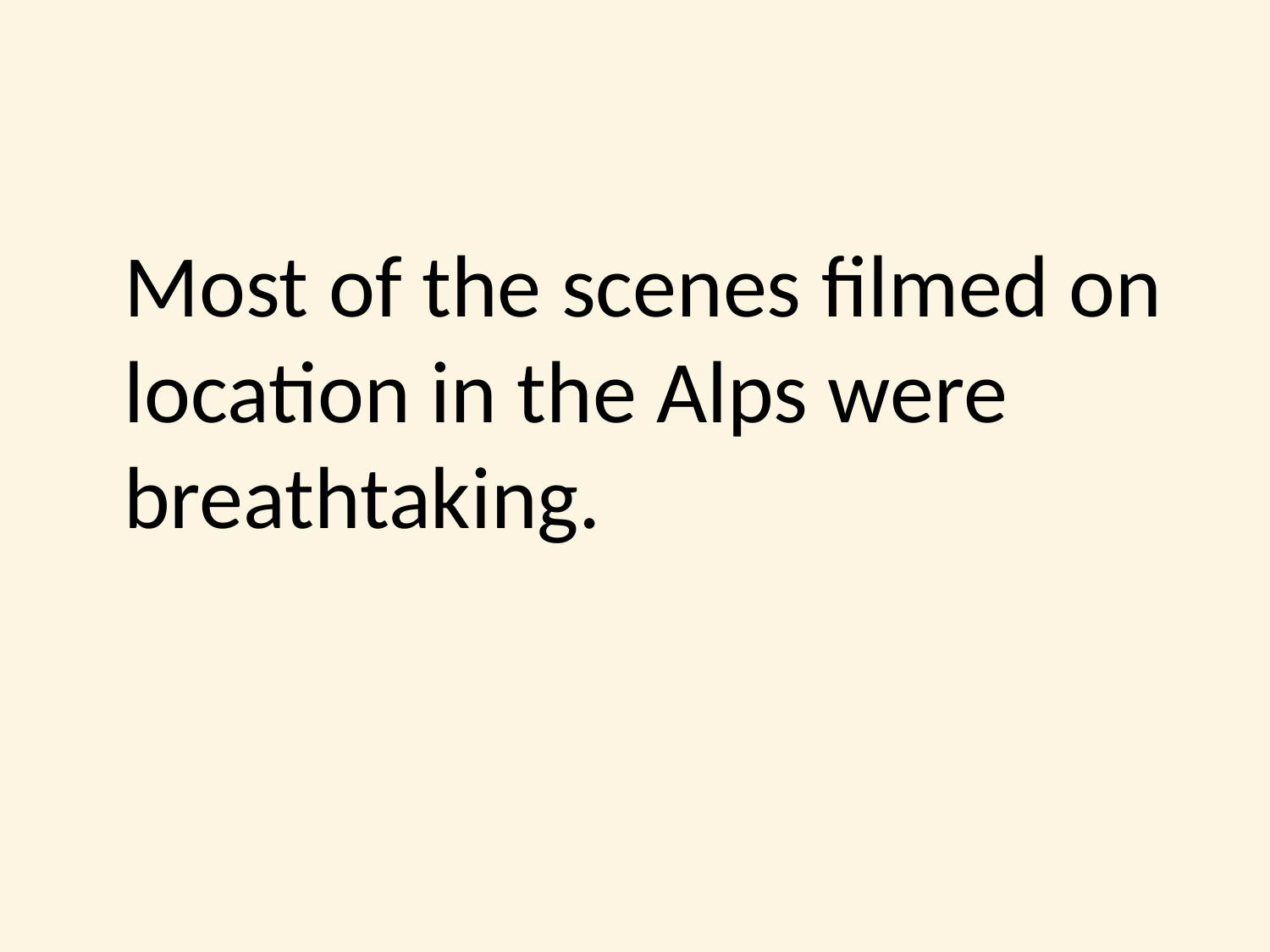

#
	Most of the scenes filmed on location in the Alps were breathtaking.